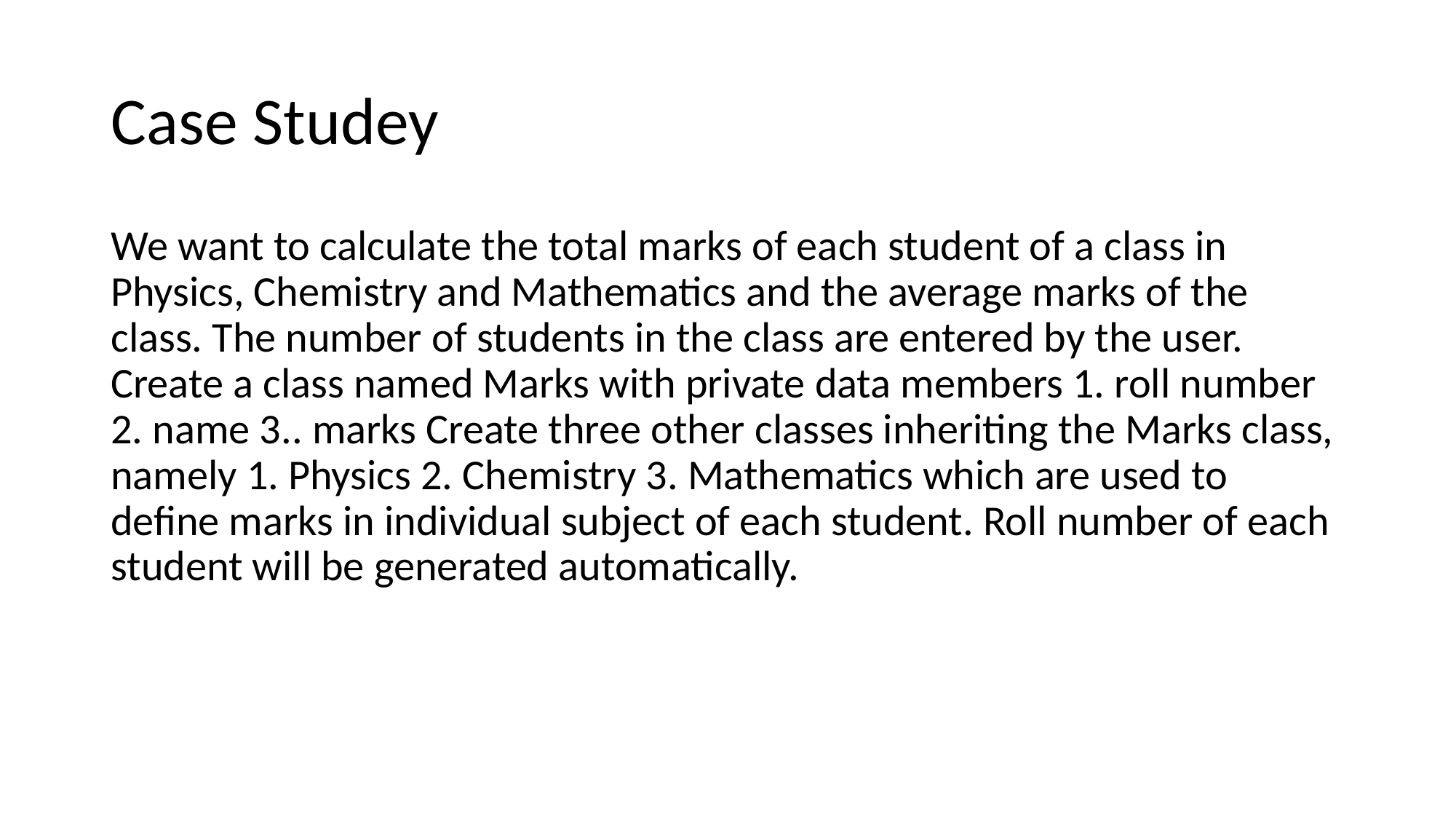

# Case Studey
We want to calculate the total marks of each student of a class in Physics, Chemistry and Mathematics and the average marks of the class. The number of students in the class are entered by the user. Create a class named Marks with private data members 1. roll number 2. name 3.. marks Create three other classes inheriting the Marks class, namely 1. Physics 2. Chemistry 3. Mathematics which are used to define marks in individual subject of each student. Roll number of each student will be generated automatically.